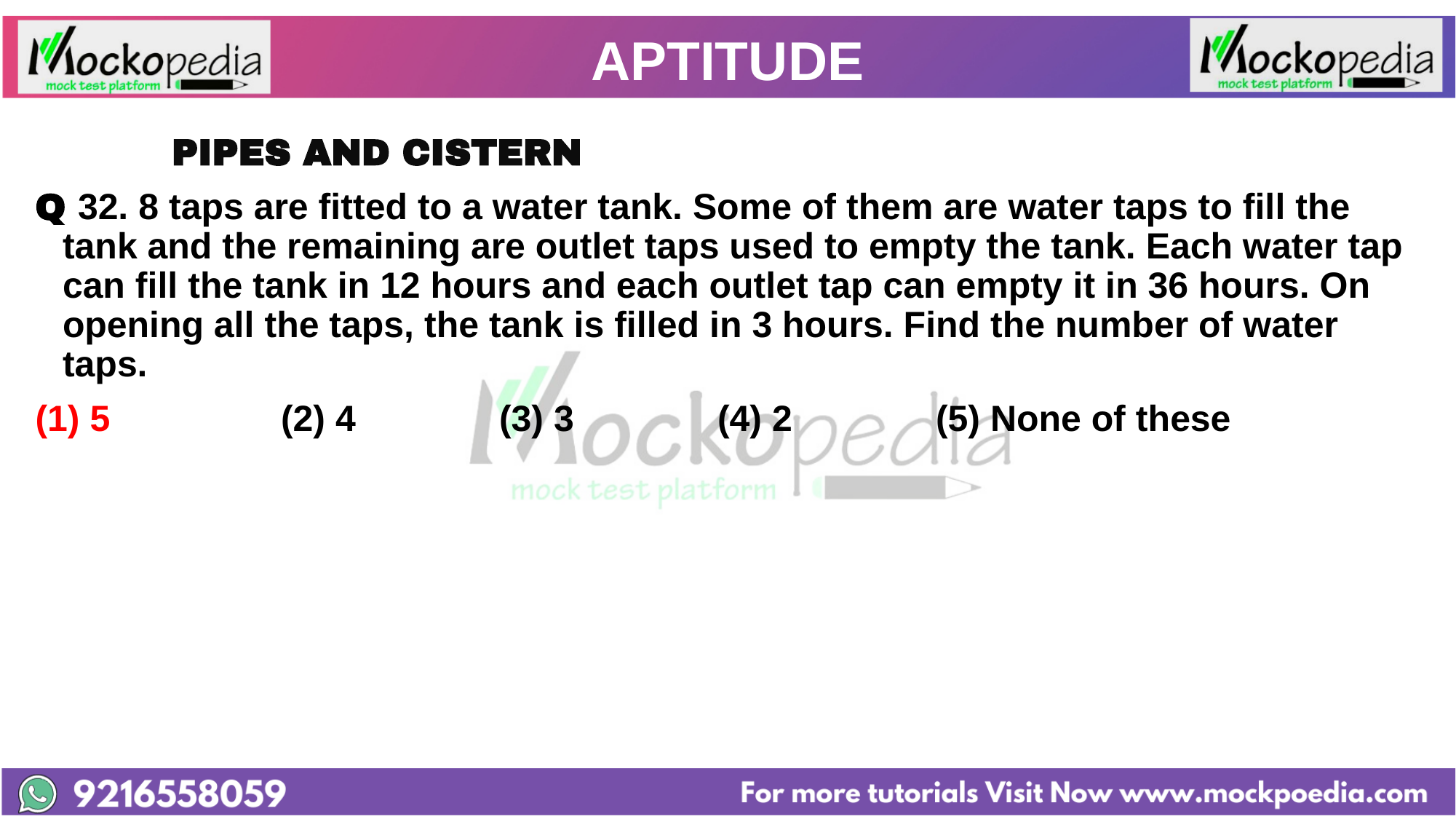

# APTITUDE
		PIPES AND CISTERN
Q 32. 8 taps are fitted to a water tank. Some of them are water taps to fill the tank and the remaining are outlet taps used to empty the tank. Each water tap can fill the tank in 12 hours and each outlet tap can empty it in 36 hours. On opening all the taps, the tank is filled in 3 hours. Find the number of water taps.
(1) 5 		(2) 4 		(3) 3 		(4) 2 		(5) None of these